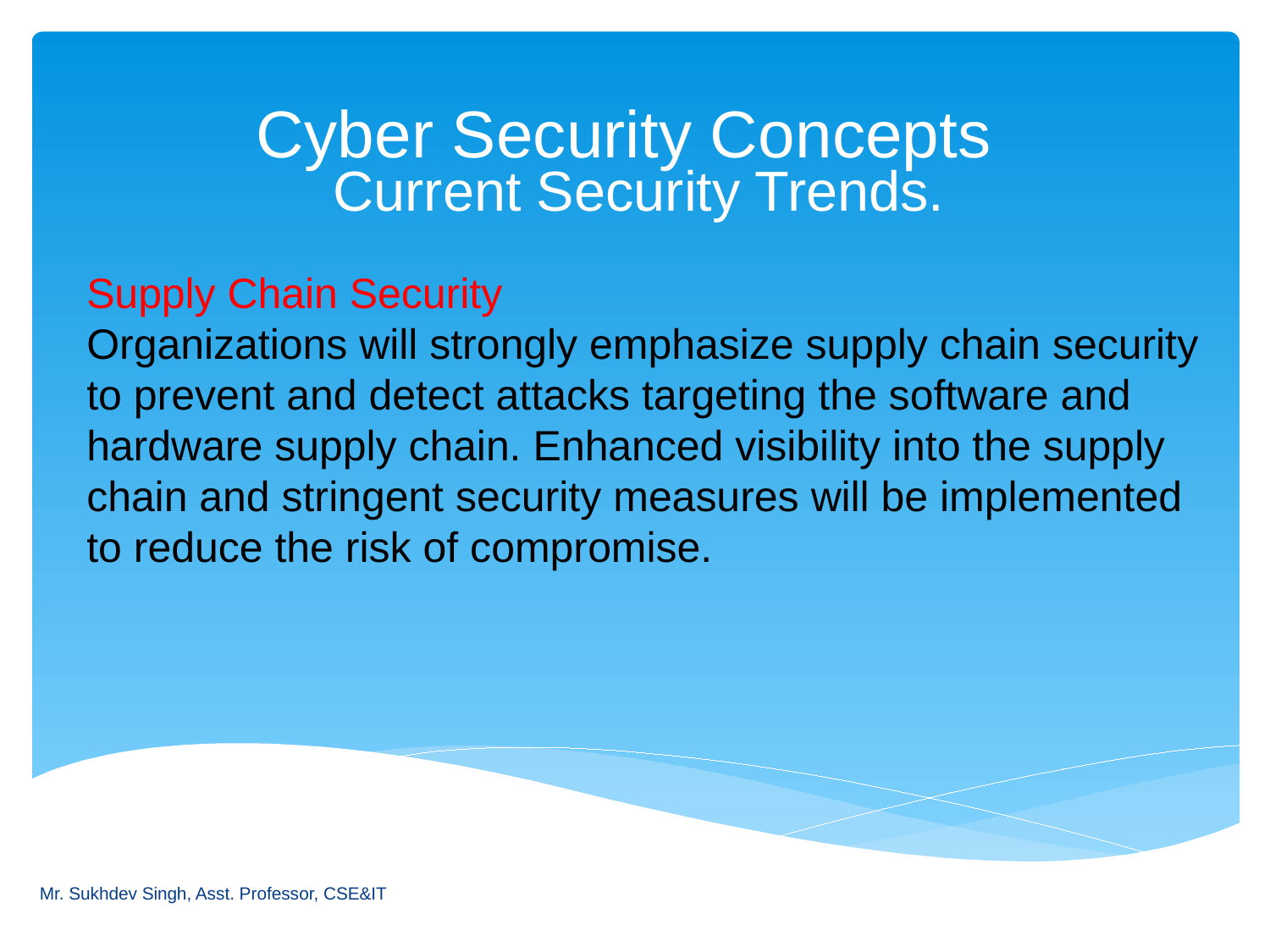

# Cyber Security Concepts
Current Security Trends.
Supply Chain Security
Organizations will strongly emphasize supply chain security to prevent and detect attacks targeting the software and hardware supply chain. Enhanced visibility into the supply chain and stringent security measures will be implemented to reduce the risk of compromise.
Mr. Sukhdev Singh, Asst. Professor, CSE&IT